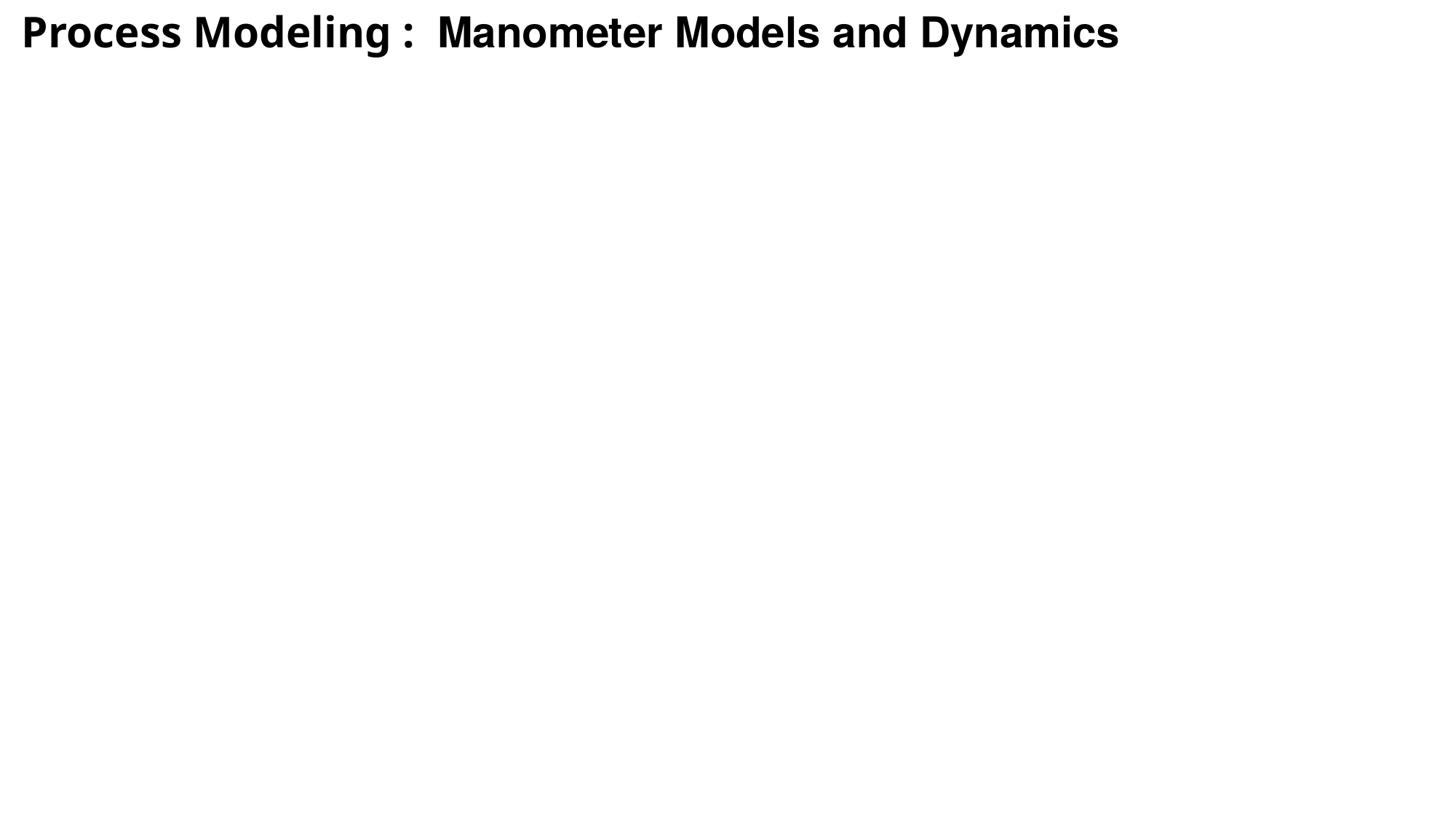

Process Modeling :  Manometer Models and Dynamics